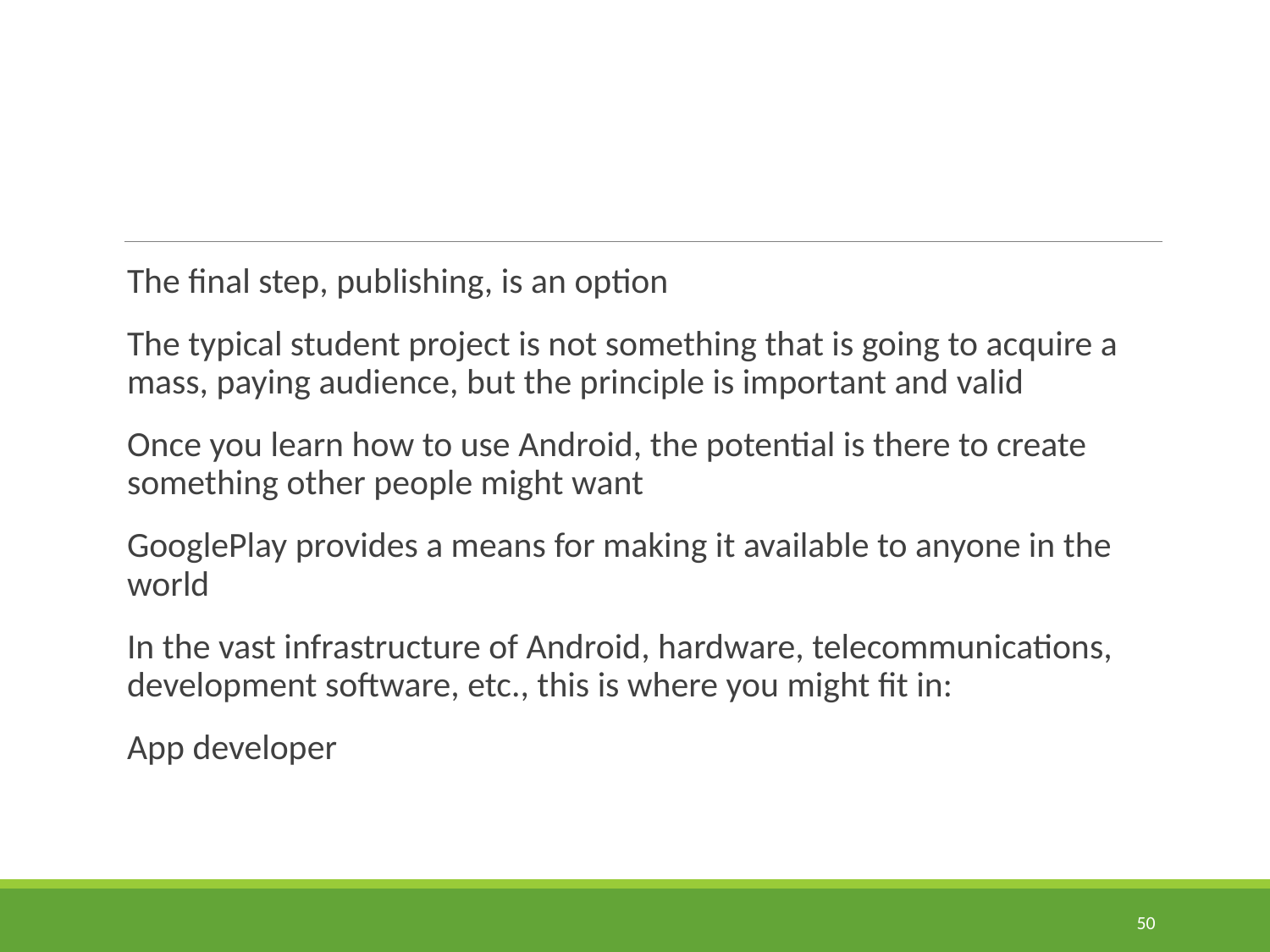

#
The final step, publishing, is an option
The typical student project is not something that is going to acquire a mass, paying audience, but the principle is important and valid
Once you learn how to use Android, the potential is there to create something other people might want

GooglePlay provides a means for making it available to anyone in the world
In the vast infrastructure of Android, hardware, telecommunications, development software, etc., this is where you might fit in:
App developer

50